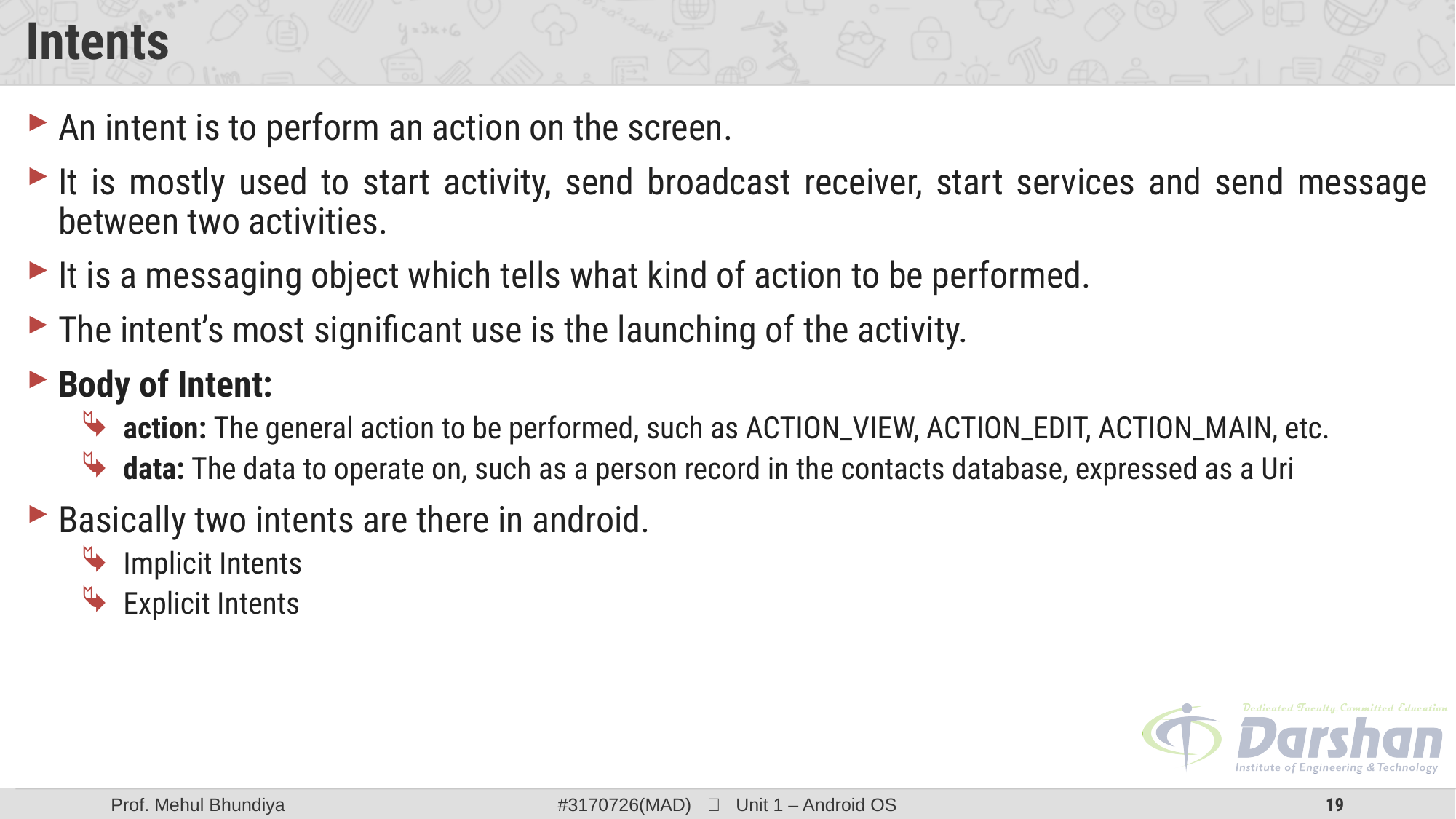

# Intents
An intent is to perform an action on the screen.
It is mostly used to start activity, send broadcast receiver, start services and send message between two activities.
It is a messaging object which tells what kind of action to be performed.
The intent’s most significant use is the launching of the activity.
Body of Intent:
action: The general action to be performed, such as ACTION_VIEW, ACTION_EDIT, ACTION_MAIN, etc.
data: The data to operate on, such as a person record in the contacts database, expressed as a Uri
Basically two intents are there in android.
Implicit Intents
Explicit Intents